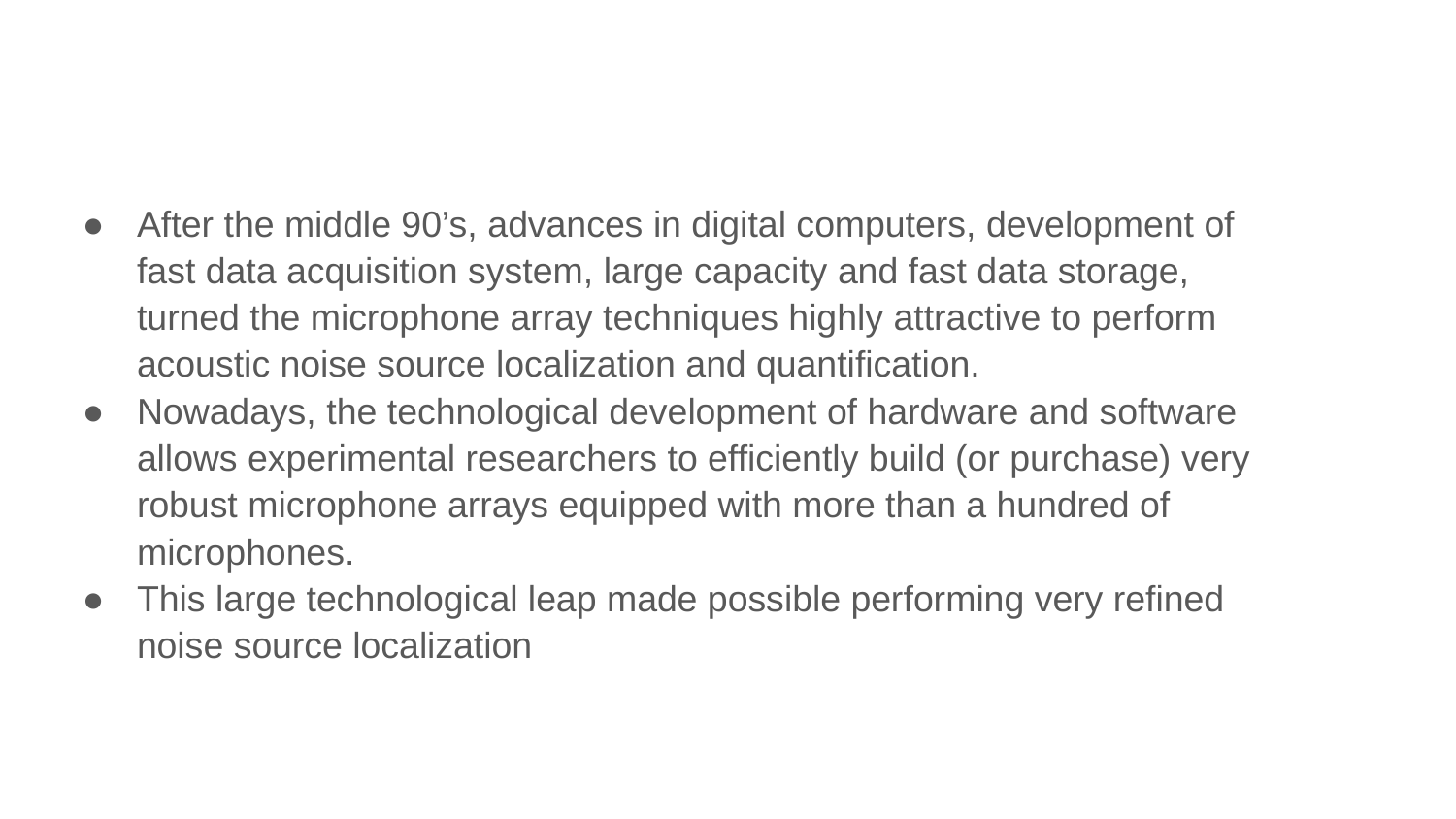

After the middle 90’s, advances in digital computers, development of fast data acquisition system, large capacity and fast data storage, turned the microphone array techniques highly attractive to perform acoustic noise source localization and quantification.
Nowadays, the technological development of hardware and software allows experimental researchers to efficiently build (or purchase) very robust microphone arrays equipped with more than a hundred of microphones.
This large technological leap made possible performing very refined noise source localization